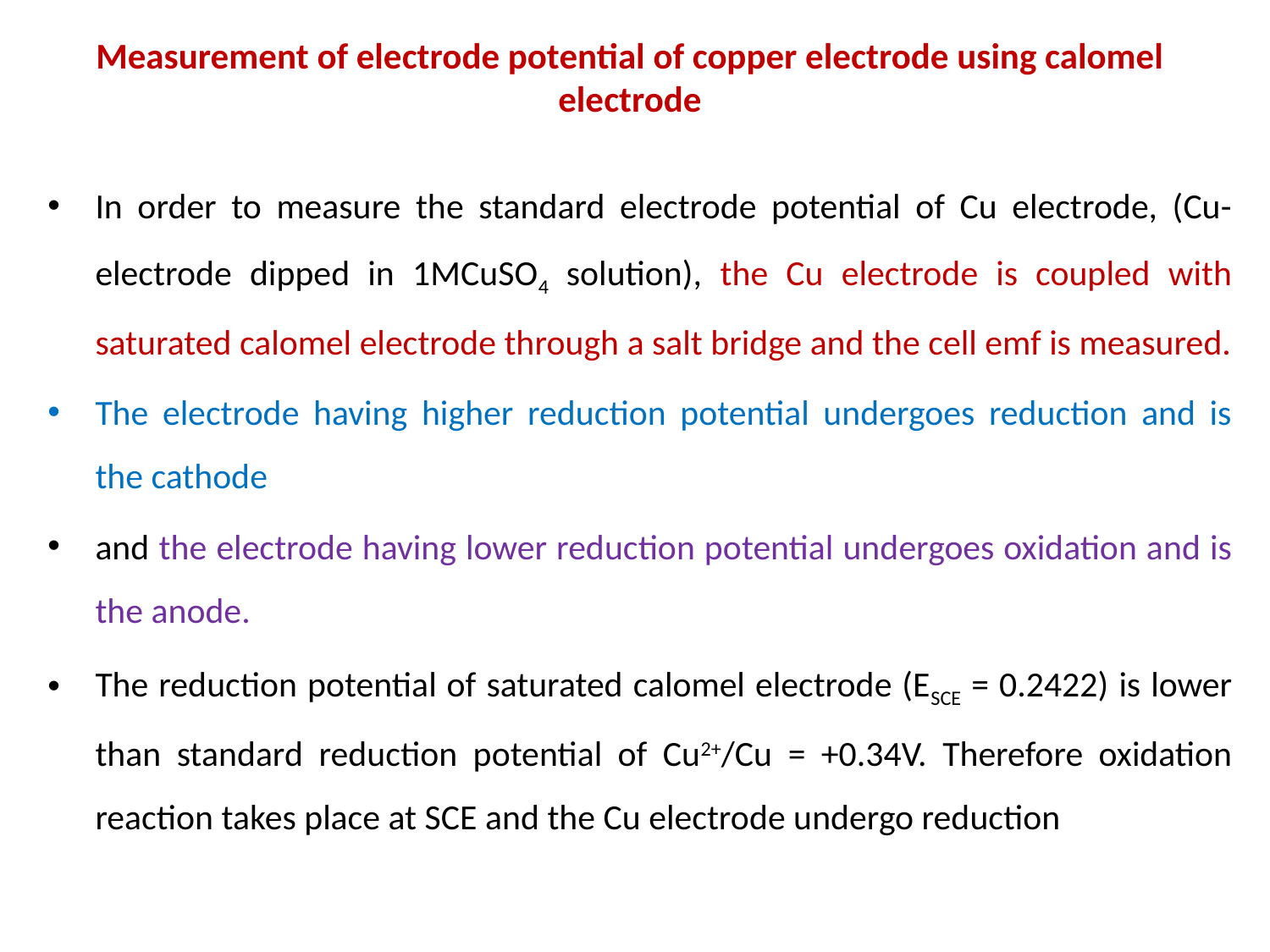

# Measurement of electrode potential of copper electrode using calomel electrode
In order to measure the standard electrode potential of Cu electrode, (Cu- electrode dipped in 1MCuSO4 solution), the Cu electrode is coupled with saturated calomel electrode through a salt bridge and the cell emf is measured.
The electrode having higher reduction potential undergoes reduction and is the cathode
and the electrode having lower reduction potential undergoes oxidation and is the anode.
The reduction potential of saturated calomel electrode (ESCE = 0.2422) is lower than standard reduction potential of Cu2+/Cu = +0.34V. Therefore oxidation reaction takes place at SCE and the Cu electrode undergo reduction